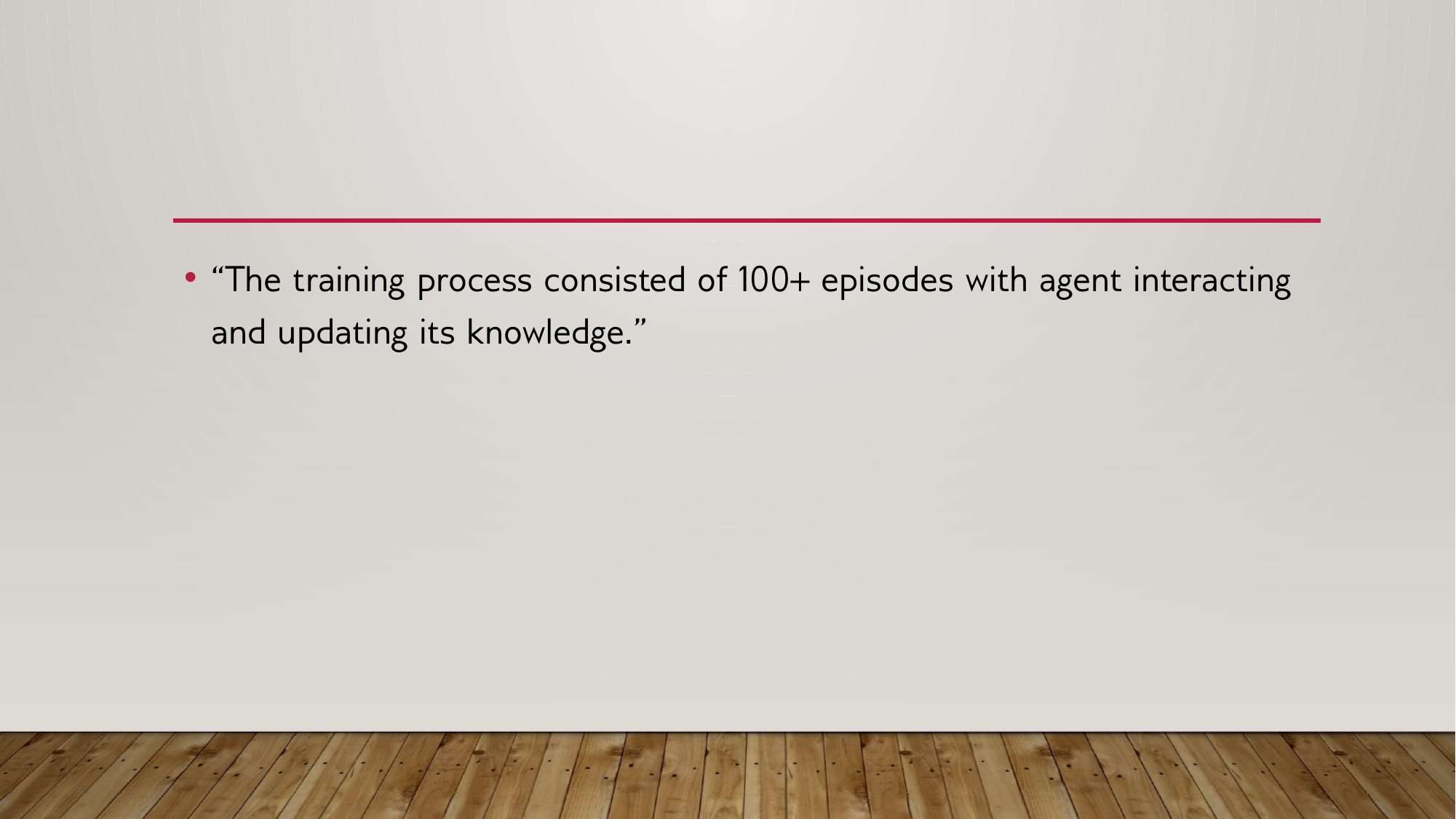

“The training process consisted of 100+ episodes with agent interacting and updating its knowledge.”